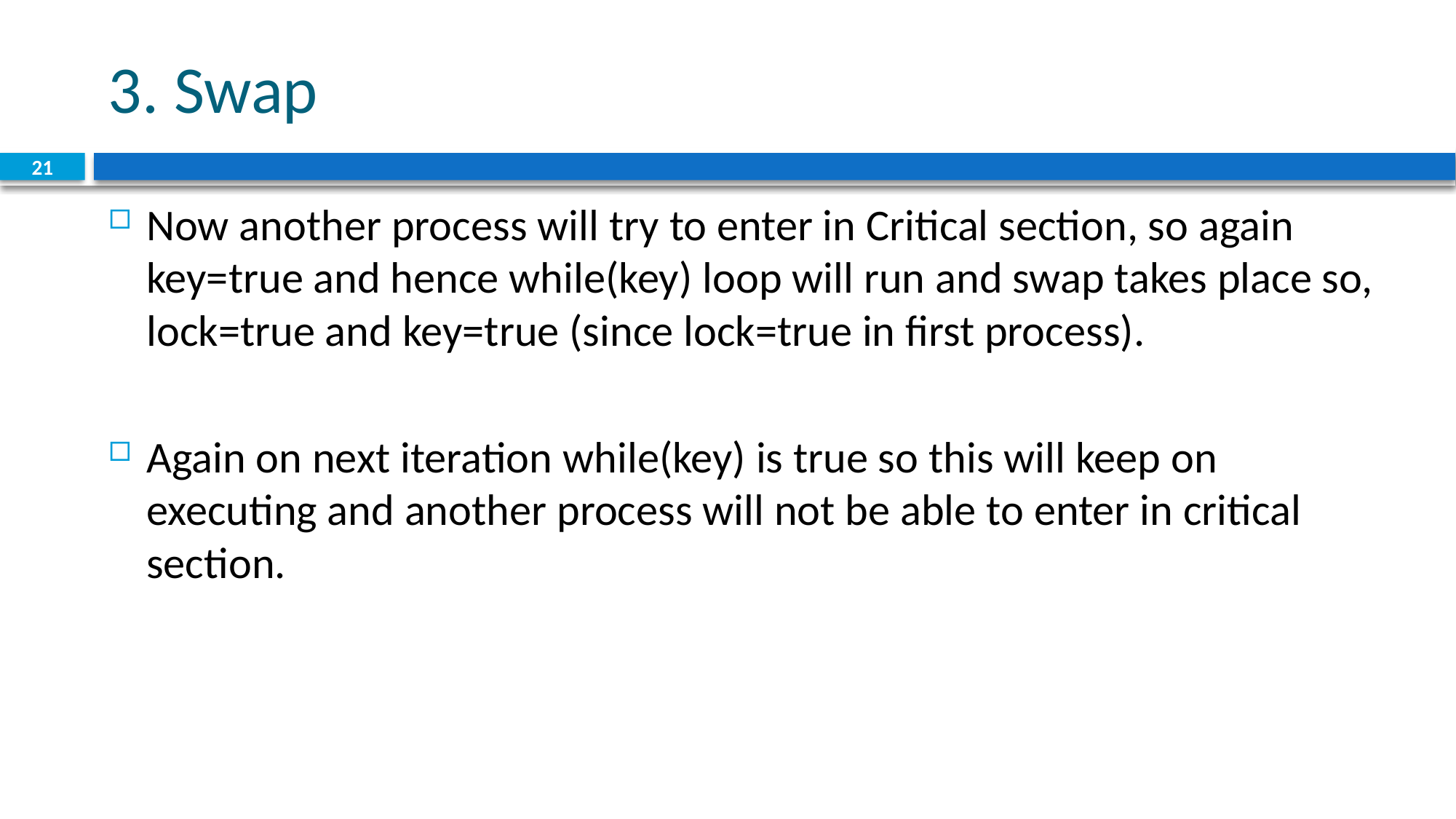

# 3. Swap
21
Now another process will try to enter in Critical section, so again key=true and hence while(key) loop will run and swap takes place so, lock=true and key=true (since lock=true in first process).

Again on next iteration while(key) is true so this will keep on executing and another process will not be able to enter in critical section.